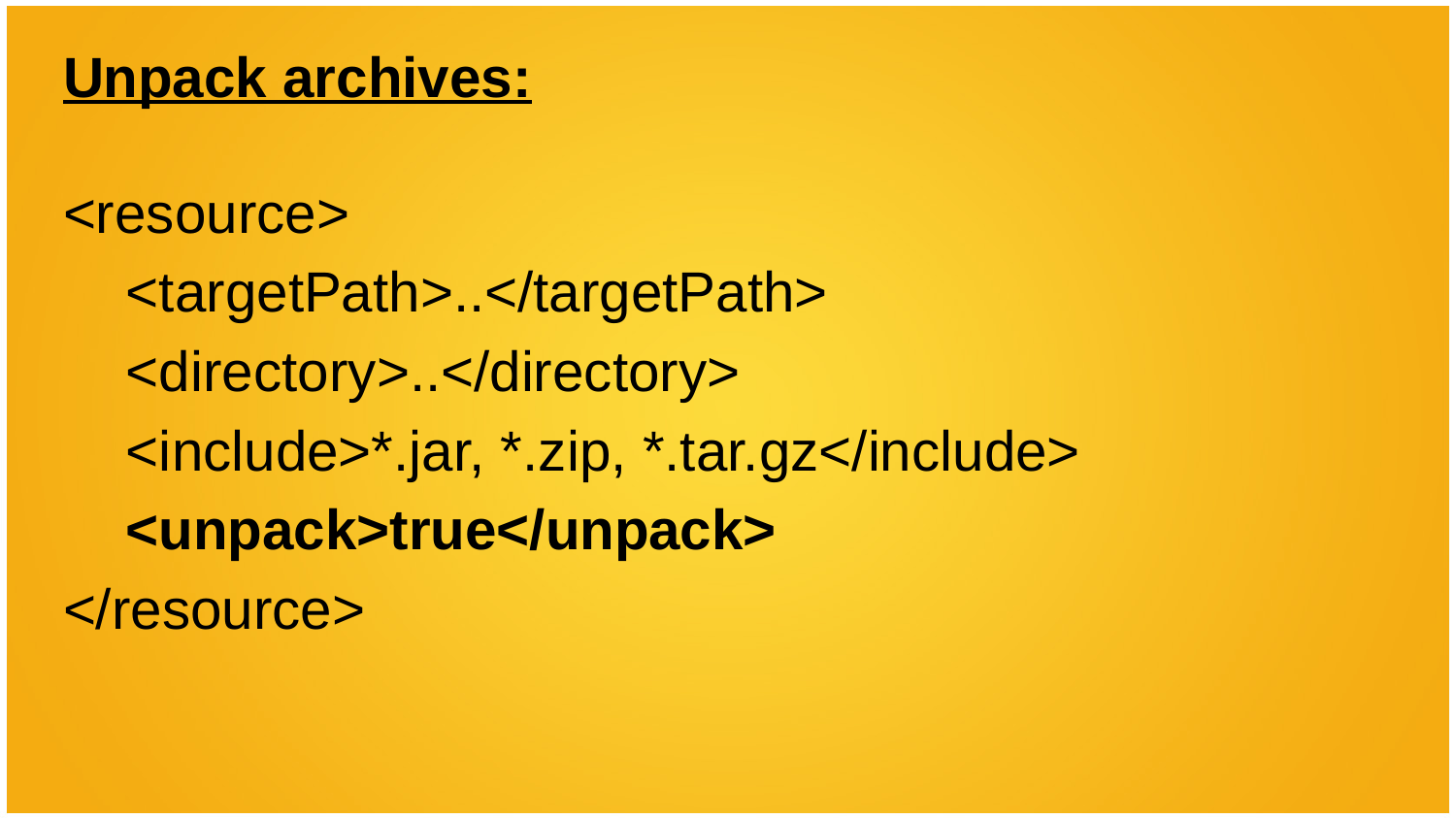

Unpack archives:

<resource>
    <targetPath>..</targetPath>
    <directory>..</directory>
    <include>*.jar, *.zip, *.tar.gz</include>
    <unpack>true</unpack>
</resource>